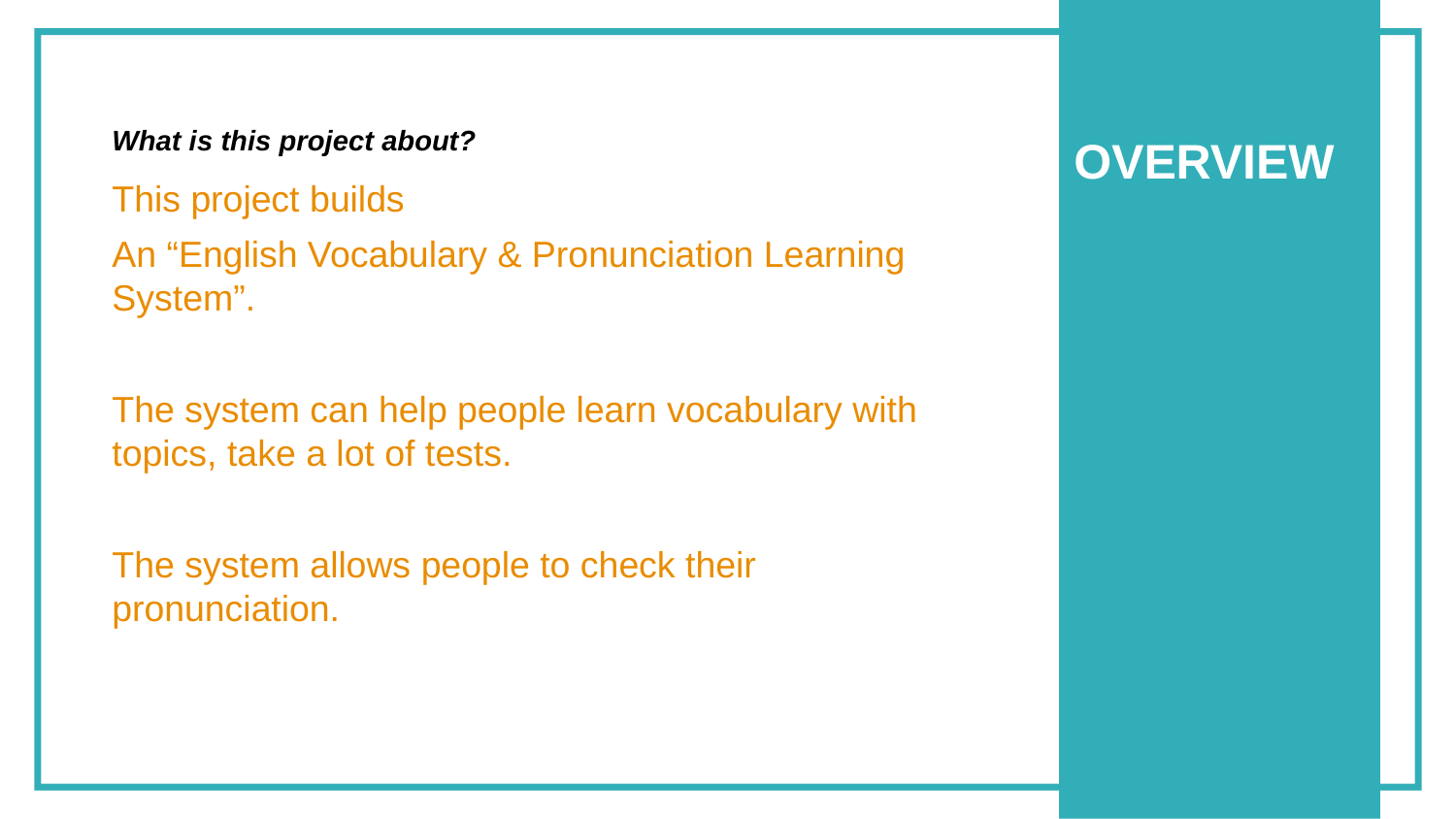

What is this project about?

This project builds
An “English Vocabulary & Pronunciation Learning System”.

The system can help people learn vocabulary with topics, take a lot of tests.

The system allows people to check their pronunciation.
OVERVIEW